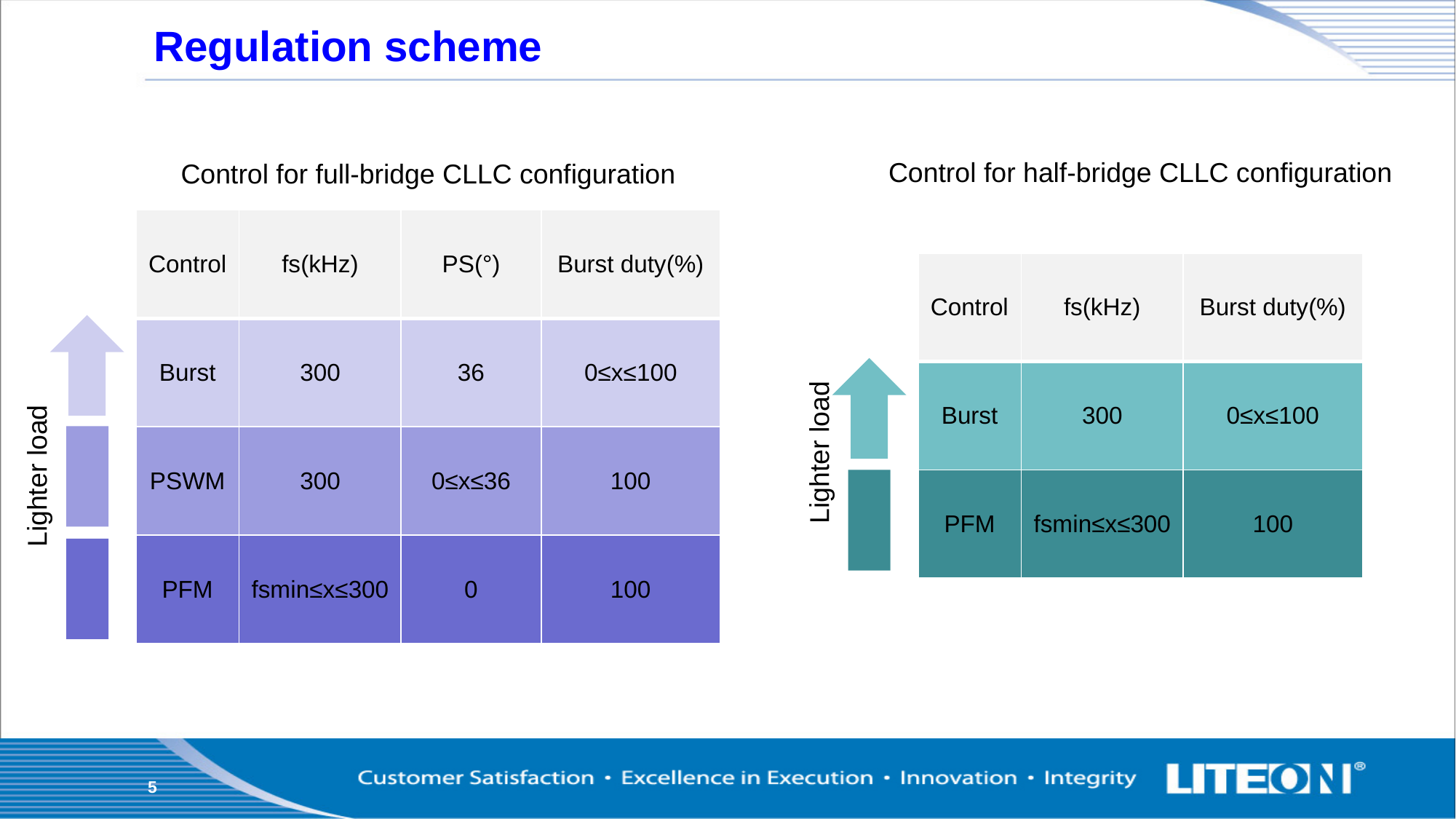

# Regulation scheme
Control for half-bridge CLLC configuration
Control for full-bridge CLLC configuration
| Control | fs(kHz) | PS(°) | Burst duty(%) |
| --- | --- | --- | --- |
| Burst | 300 | 36 | 0≤x≤100 |
| PSWM | 300 | 0≤x≤36 | 100 |
| PFM | fsmin≤x≤300 | 0 | 100 |
| Control | fs(kHz) | Burst duty(%) |
| --- | --- | --- |
| Burst | 300 | 0≤x≤100 |
| PFM | fsmin≤x≤300 | 100 |

Lighter load
Lighter load

5